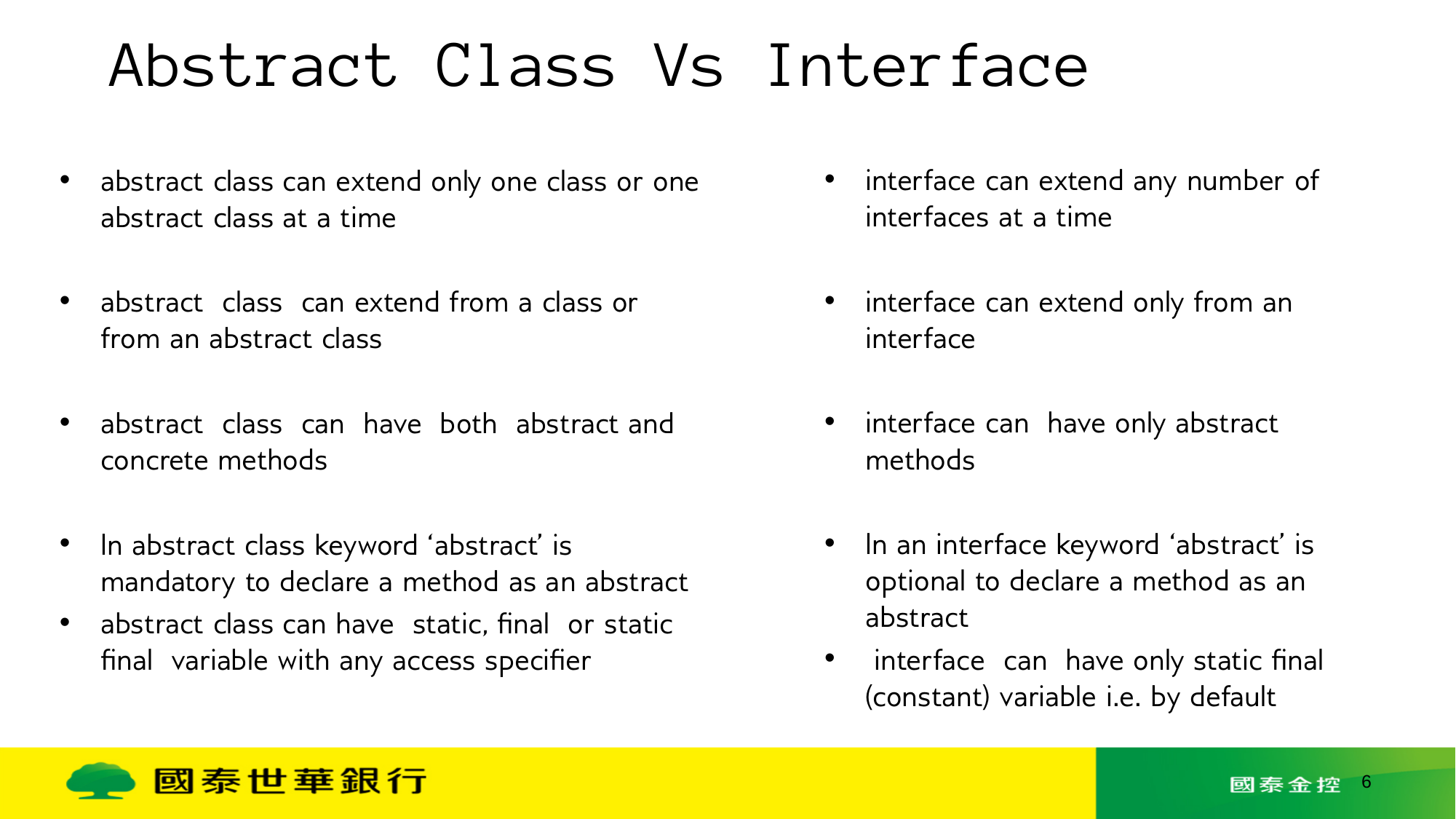

# Abstract Class Vs Interface

interface can extend any number of interfaces at a time

interface can extend only from an interface

interface can  have only abstract methods

In an interface keyword ‘abstract’ is optional to declare a method as an abstract
 interface  can  have only static final (constant) variable i.e. by default

abstract class can extend only one class or one abstract class at a time

abstract  class  can extend from a class or from an abstract class

abstract  class  can  have  both  abstract and concrete methods

In abstract class keyword ‘abstract’ is mandatory to declare a method as an abstract
abstract class can have  static, final  or static final  variable with any access specifier
6